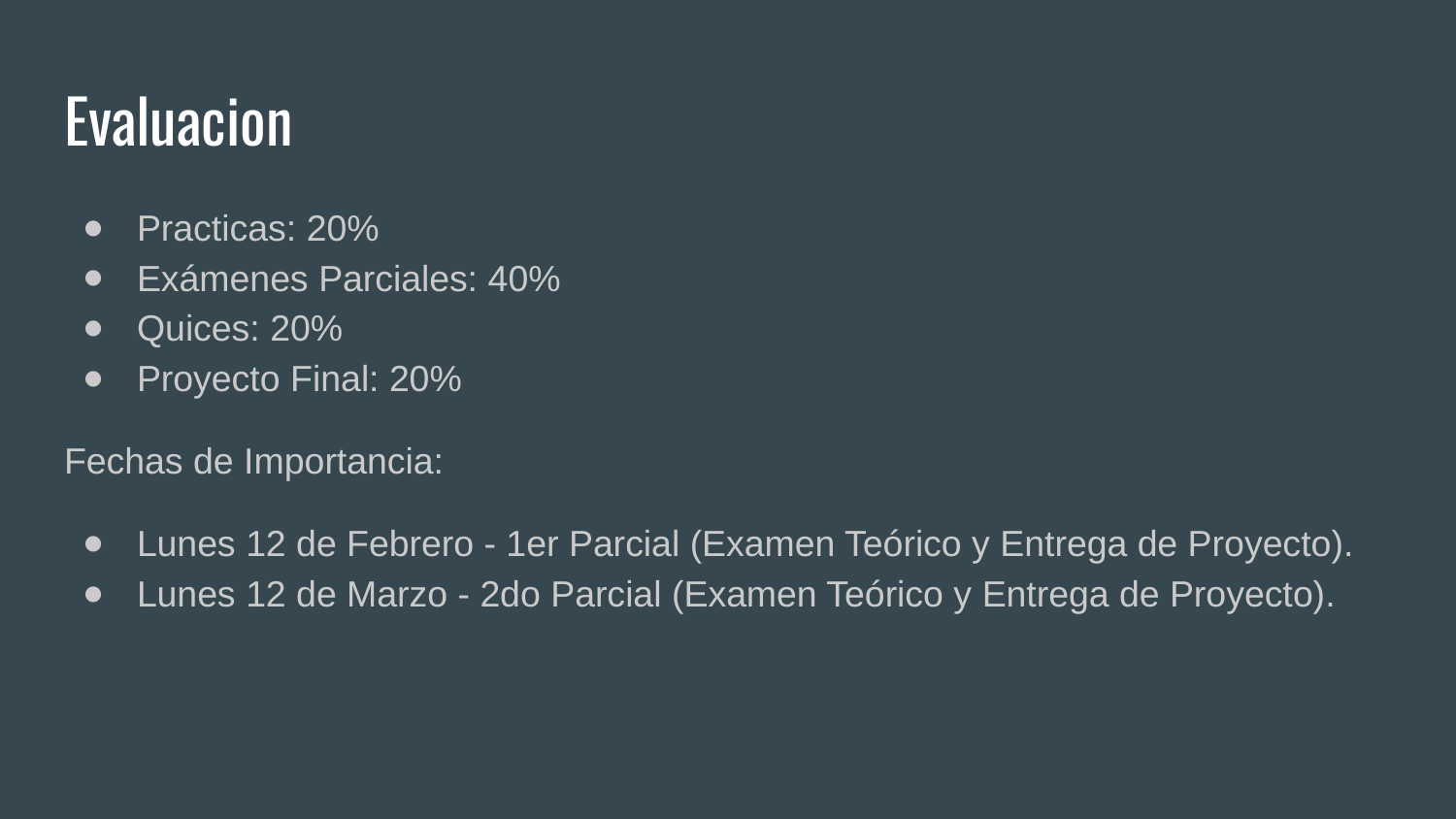

# Evaluacion
Practicas: 20%
Exámenes Parciales: 40%
Quices: 20%
Proyecto Final: 20%
Fechas de Importancia:
Lunes 12 de Febrero - 1er Parcial (Examen Teórico y Entrega de Proyecto).
Lunes 12 de Marzo - 2do Parcial (Examen Teórico y Entrega de Proyecto).